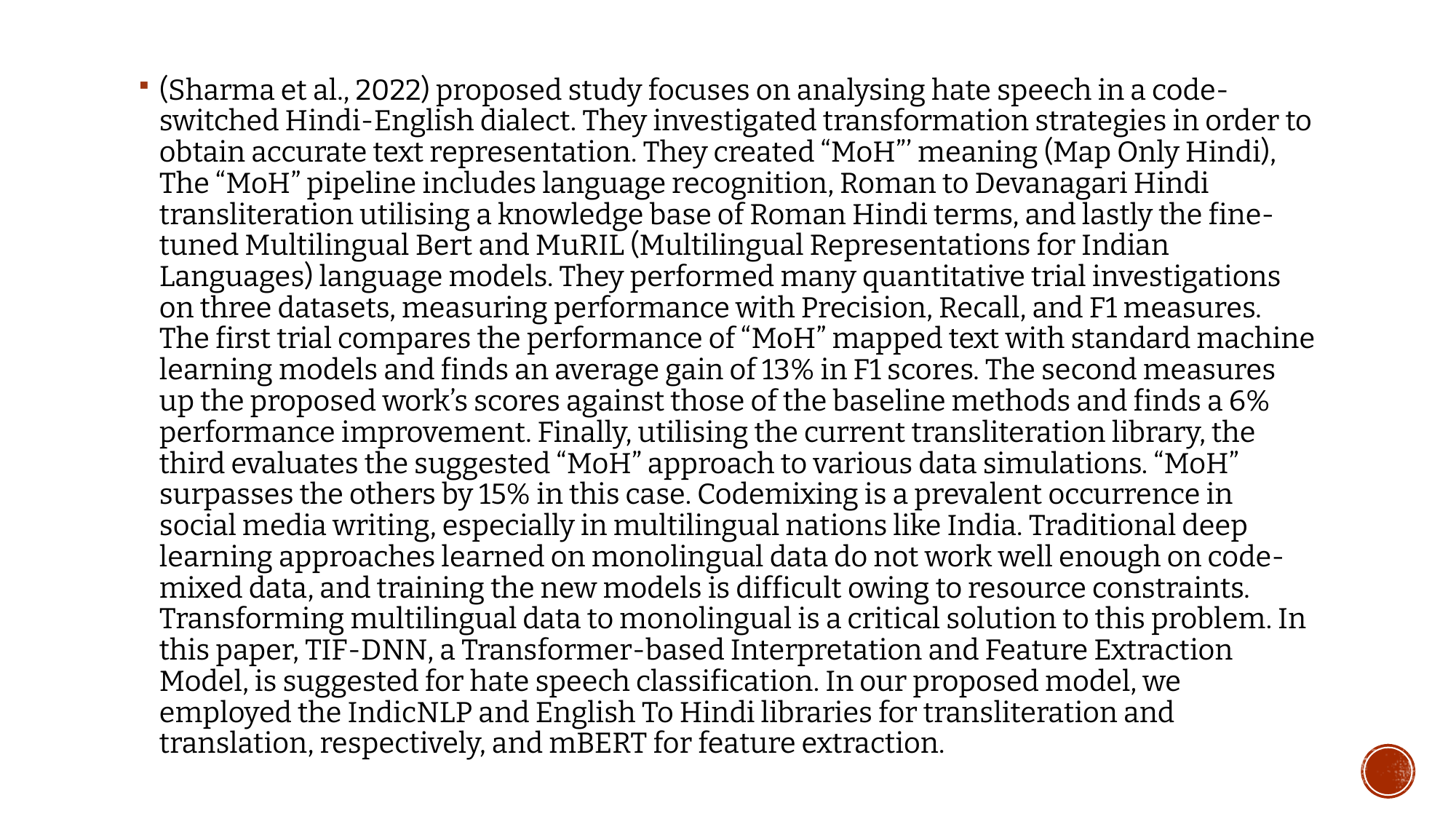

(Sharma et al., 2022) proposed study focuses on analysing hate speech in a code-switched Hindi-English dialect. They investigated transformation strategies in order to obtain accurate text representation. They created “MoH”’ meaning (Map Only Hindi), The “MoH” pipeline includes language recognition, Roman to Devanagari Hindi transliteration utilising a knowledge base of Roman Hindi terms, and lastly the fine-tuned Multilingual Bert and MuRIL (Multilingual Representations for Indian Languages) language models. They performed many quantitative trial investigations on three datasets, measuring performance with Precision, Recall, and F1 measures. The first trial compares the performance of “MoH” mapped text with standard machine learning models and finds an average gain of 13% in F1 scores. The second measures up the proposed work’s scores against those of the baseline methods and finds a 6% performance improvement. Finally, utilising the current transliteration library, the third evaluates the suggested “MoH” approach to various data simulations. “MoH” surpasses the others by 15% in this case. Codemixing is a prevalent occurrence in social media writing, especially in multilingual nations like India. Traditional deep learning approaches learned on monolingual data do not work well enough on code-mixed data, and training the new models is difficult owing to resource constraints. Transforming multilingual data to monolingual is a critical solution to this problem. In this paper, TIF-DNN, a Transformer-based Interpretation and Feature Extraction Model, is suggested for hate speech classification. In our proposed model, we employed the IndicNLP and English To Hindi libraries for transliteration and translation, respectively, and mBERT for feature extraction.